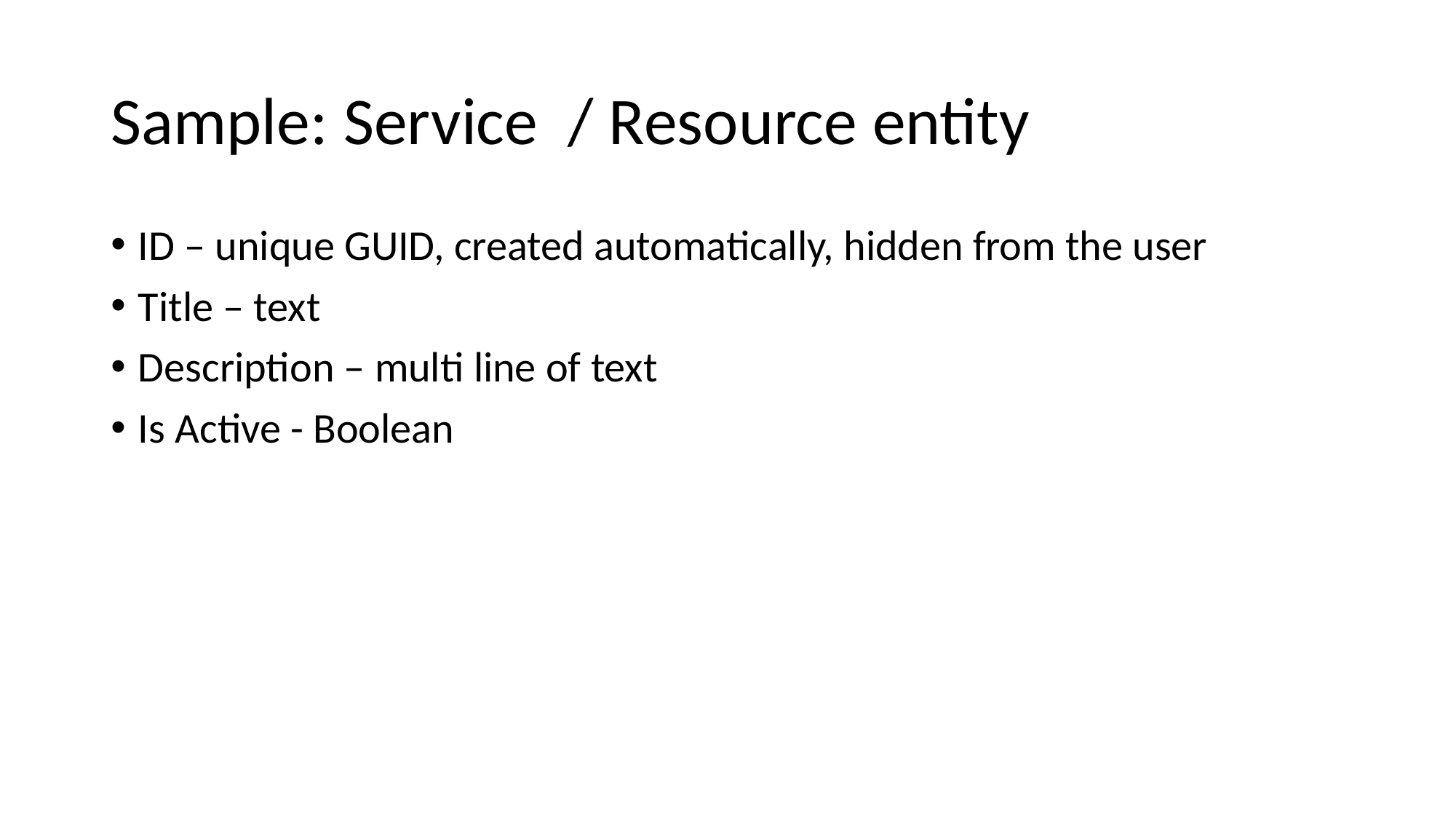

# Sample: Service  / Resource entity
ID – unique GUID, created automatically, hidden from the user
Title – text
Description – multi line of text
Is Active - Boolean